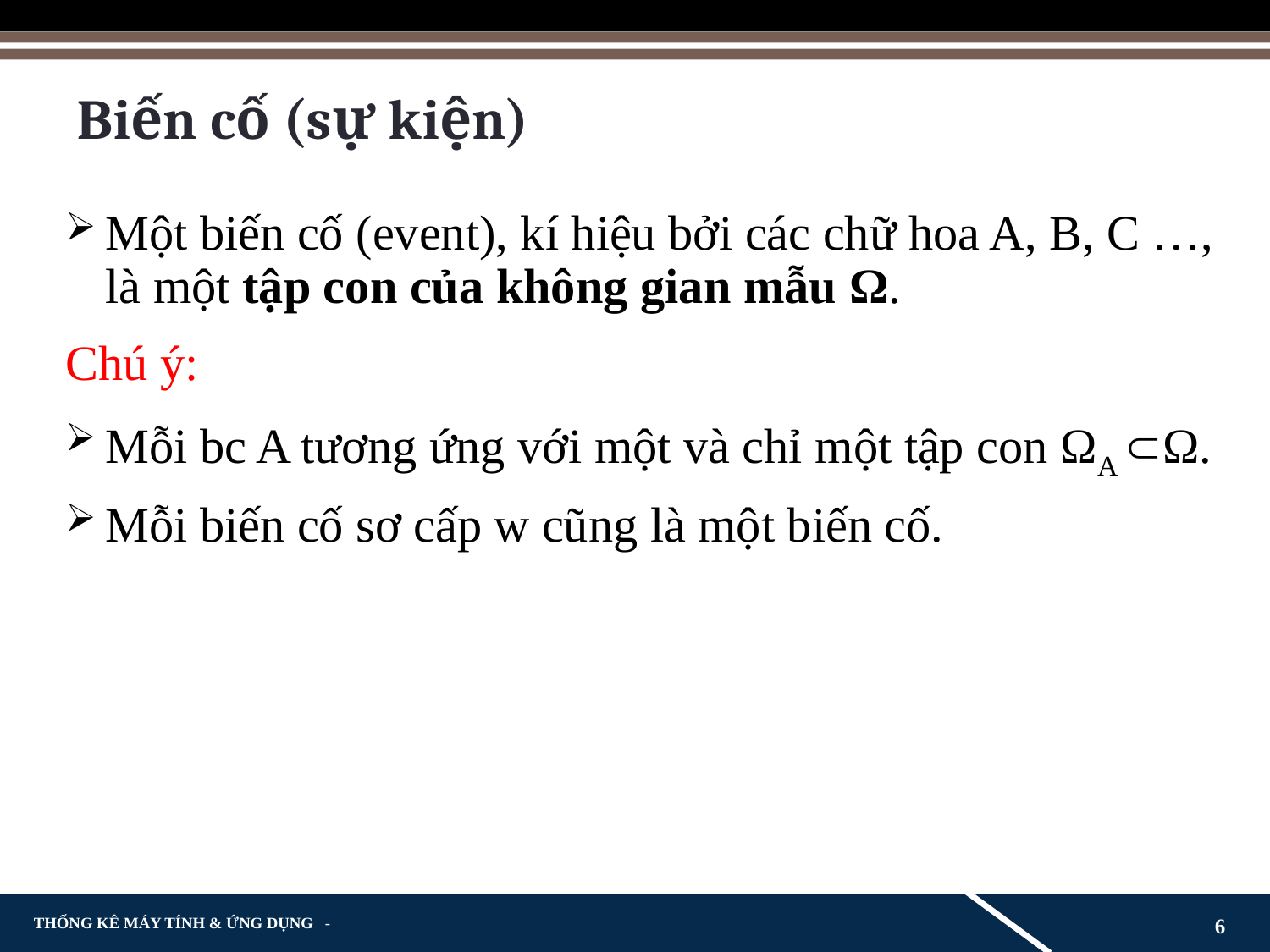

# Biến cố (sự kiện)
Một biến cố (event), kí hiệu bởi các chữ hoa A, B, C …, là một tập con của không gian mẫu Ω.
Chú ý:
Mỗi bc A tương ứng với một và chỉ một tập con ΩA ⊂Ω.
Mỗi biến cố sơ cấp w cũng là một biến cố.

6